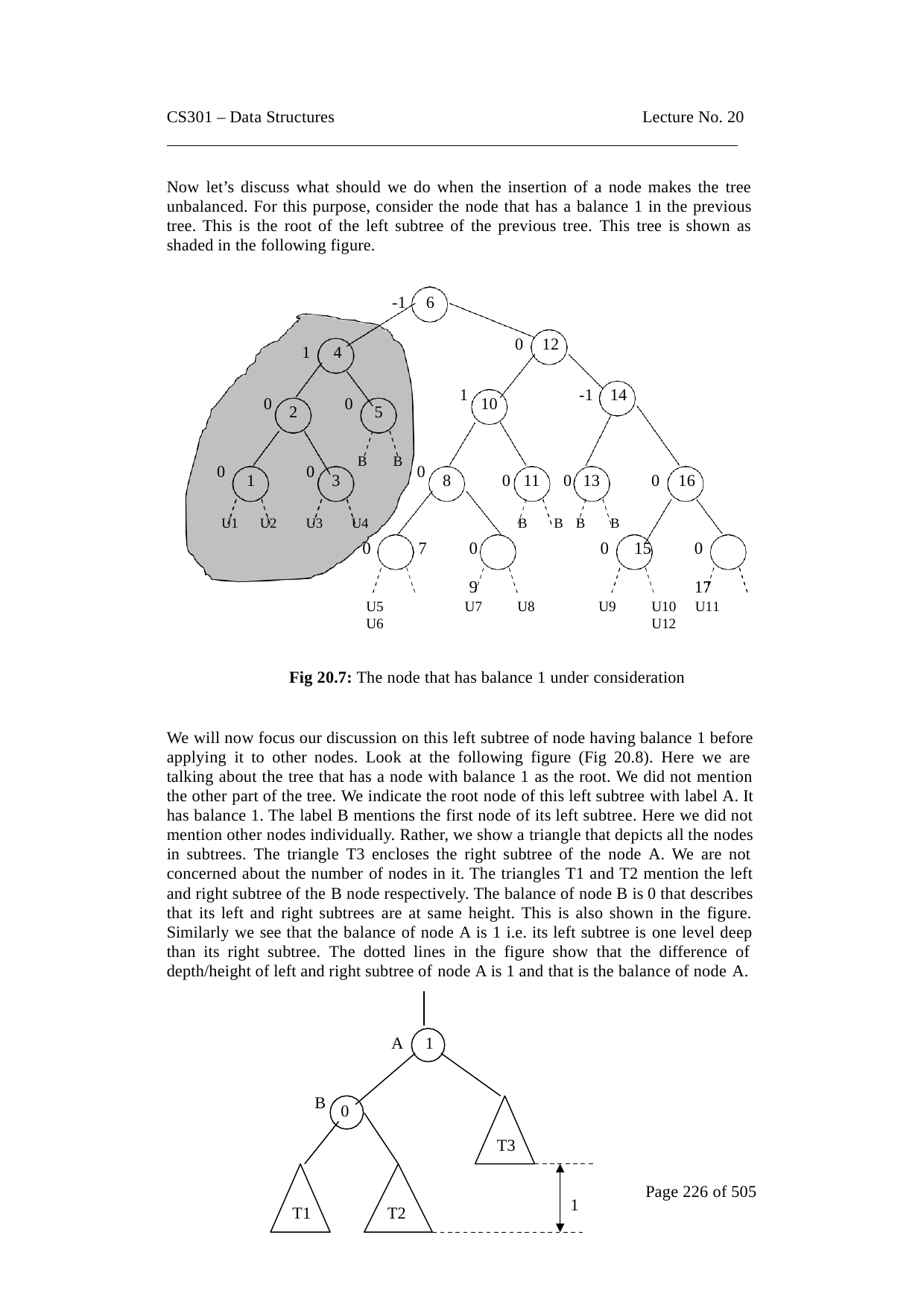

CS301 – Data Structures
Lecture No. 20

Now let’s discuss what should we do when the insertion of a node makes the tree  unbalanced. For this purpose, consider the node that has a balance 1 in the previous  tree. This is the root of the left subtree of the previous tree. This tree is shown as  shaded in the following figure.

-1	6

0	12
1	4
1
-1	14
0
0
10
2
5
B	B
0
0
0
1
3
8
0  11	0  13
0	16
| U1 | U2 | U3 | U4 |  | B B | B | B |  |
| --- | --- | --- | --- | --- | --- | --- | --- | --- |
|  |  |  | 0 7 | 0 9 |  |  | 0 15 | 0 17 |
U5	U6
U7
U8
U9
U10	U11	U12
Fig 20.7: The node that has balance 1 under consideration

We will now focus our discussion on this left subtree of node having balance 1 before  applying it to other nodes. Look at the following figure (Fig 20.8). Here we are  talking about the tree that has a node with balance 1 as the root. We did not mention  the other part of the tree. We indicate the root node of this left subtree with label A. It  has balance 1. The label B mentions the first node of its left subtree. Here we did not  mention other nodes individually. Rather, we show a triangle that depicts all the nodes  in subtrees. The triangle T3 encloses the right subtree of the node A. We are not  concerned about the number of nodes in it. The triangles T1 and T2 mention the left  and right subtree of the B node respectively. The balance of node B is 0 that describes  that its left and right subtrees are at same height. This is also shown in the figure.  Similarly we see that the balance of node A is 1 i.e. its left subtree is one level deep  than its right subtree. The dotted lines in the figure show that the difference of  depth/height of left and right subtree of node A is 1 and that is the balance of node A.

A	1

B

0

T3

Page 226 of 505

1
T1
T2